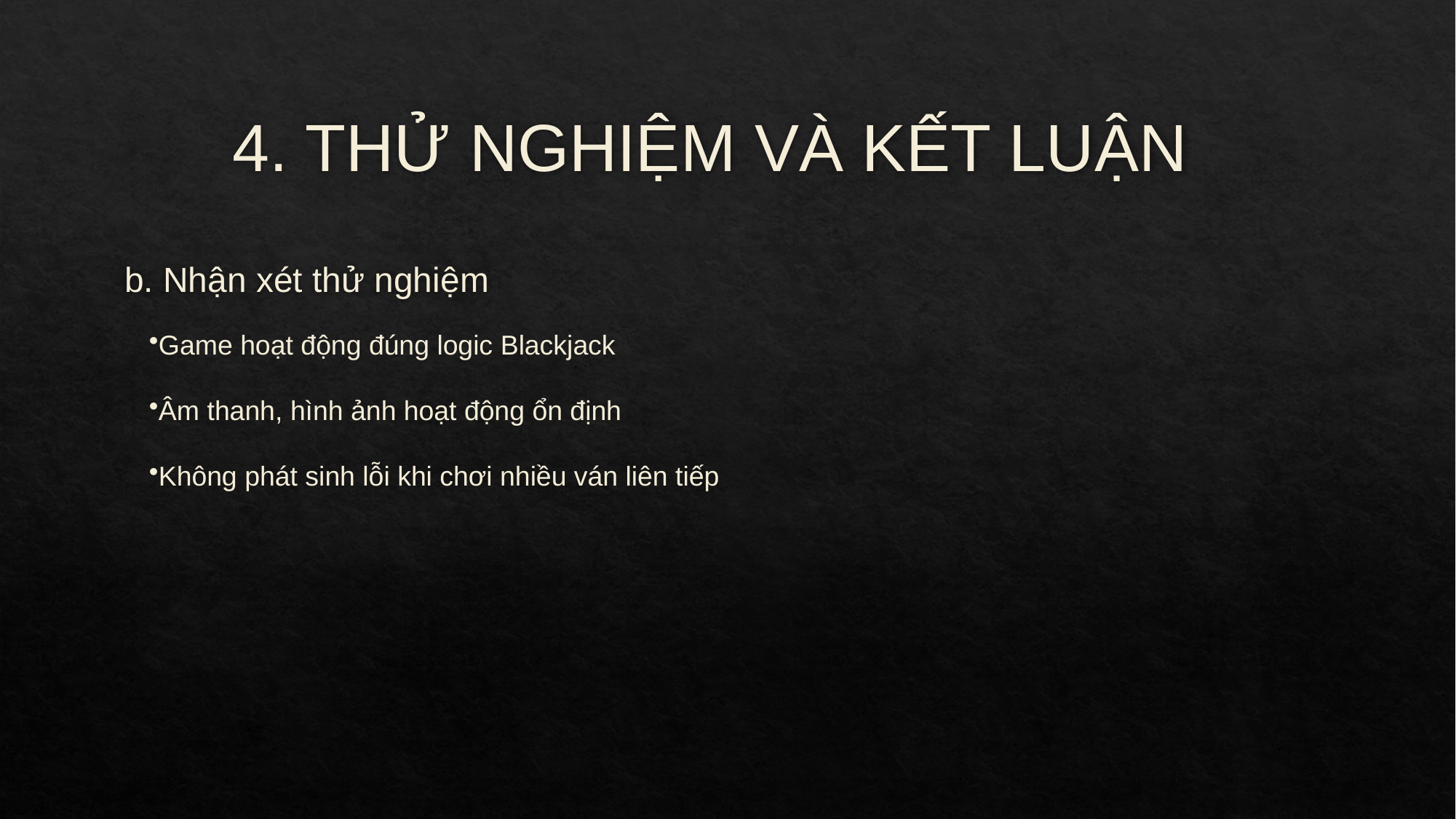

# 4. THỬ NGHIỆM VÀ KẾT LUẬN
b. Nhận xét thử nghiệm

Game hoạt động đúng logic Blackjack

Âm thanh, hình ảnh hoạt động ổn định

Không phát sinh lỗi khi chơi nhiều ván liên tiếp